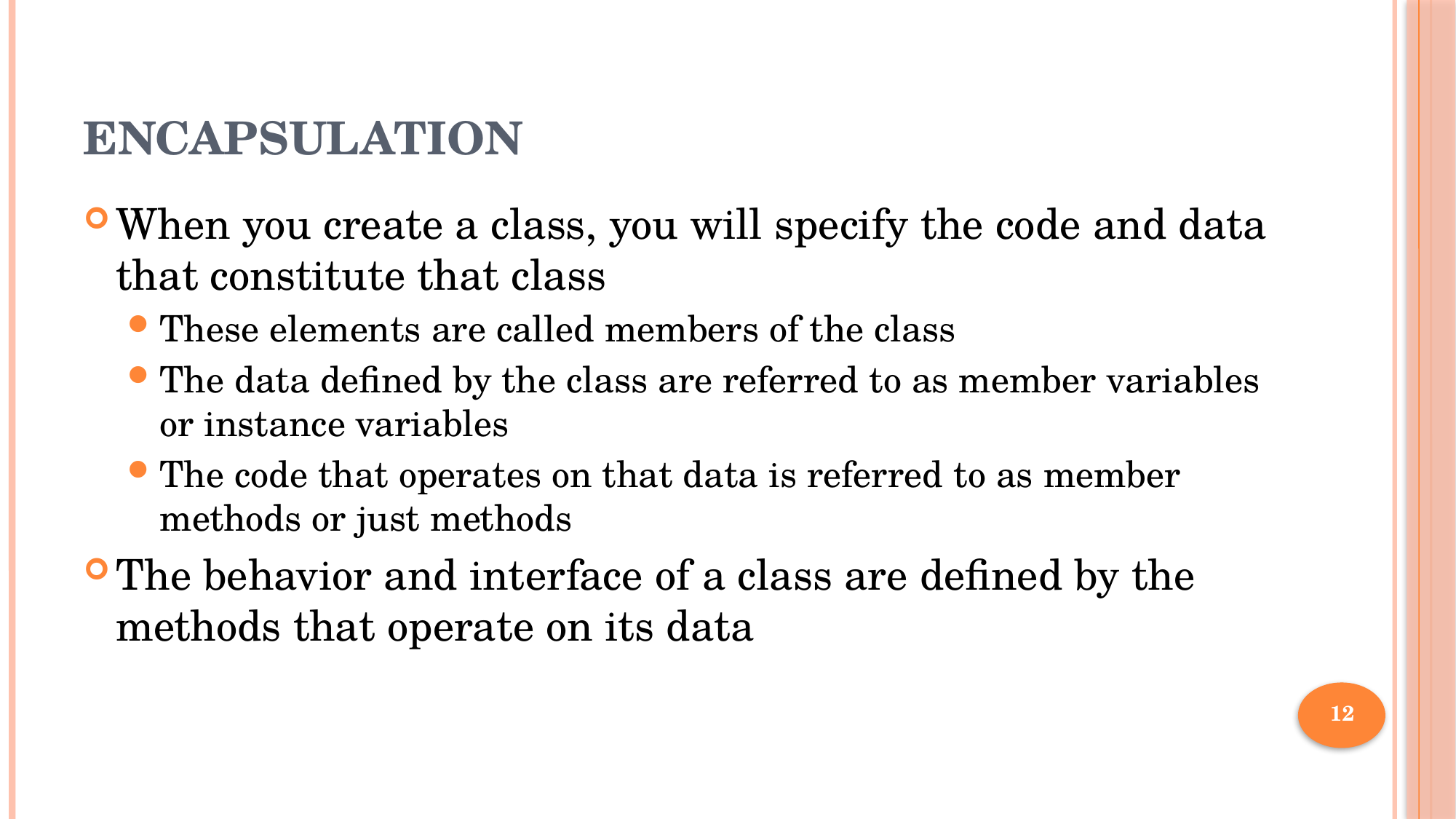

# Encapsulation
When you create a class, you will specify the code and data that constitute that class
These elements are called members of the class
The data defined by the class are referred to as member variables or instance variables
The code that operates on that data is referred to as member methods or just methods
The behavior and interface of a class are defined by the methods that operate on its data

12